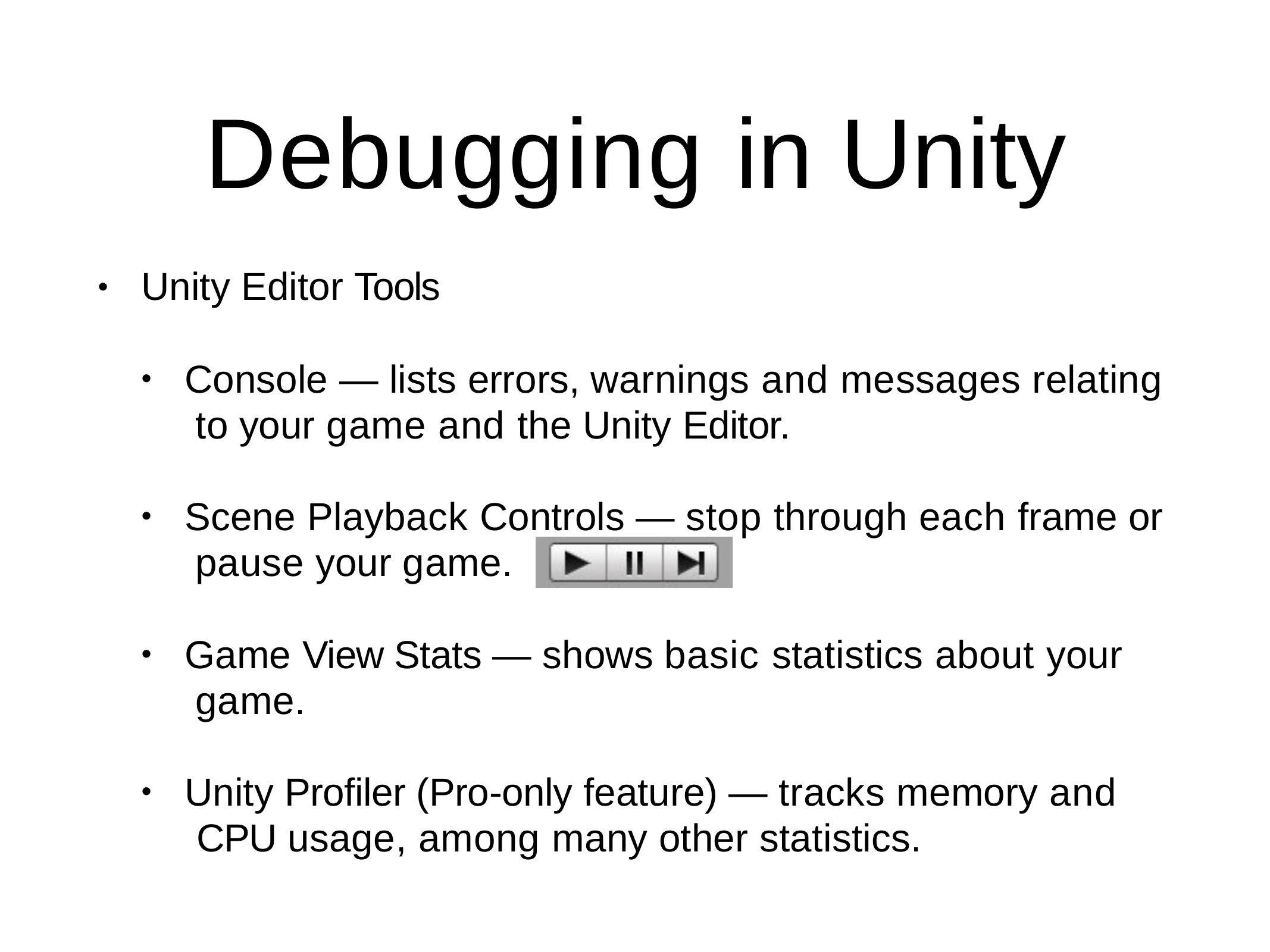

# Debugging in Unity
Unity Editor Tools
•
Console — lists errors, warnings and messages relating  to your game and the Unity Editor.
•
Scene Playback Controls — stop through each frame or  pause your game.
•

Game View Stats — shows basic statistics about your  game.
•
Unity Profiler (Pro-only feature) — tracks memory and  CPU usage, among many other statistics.
•